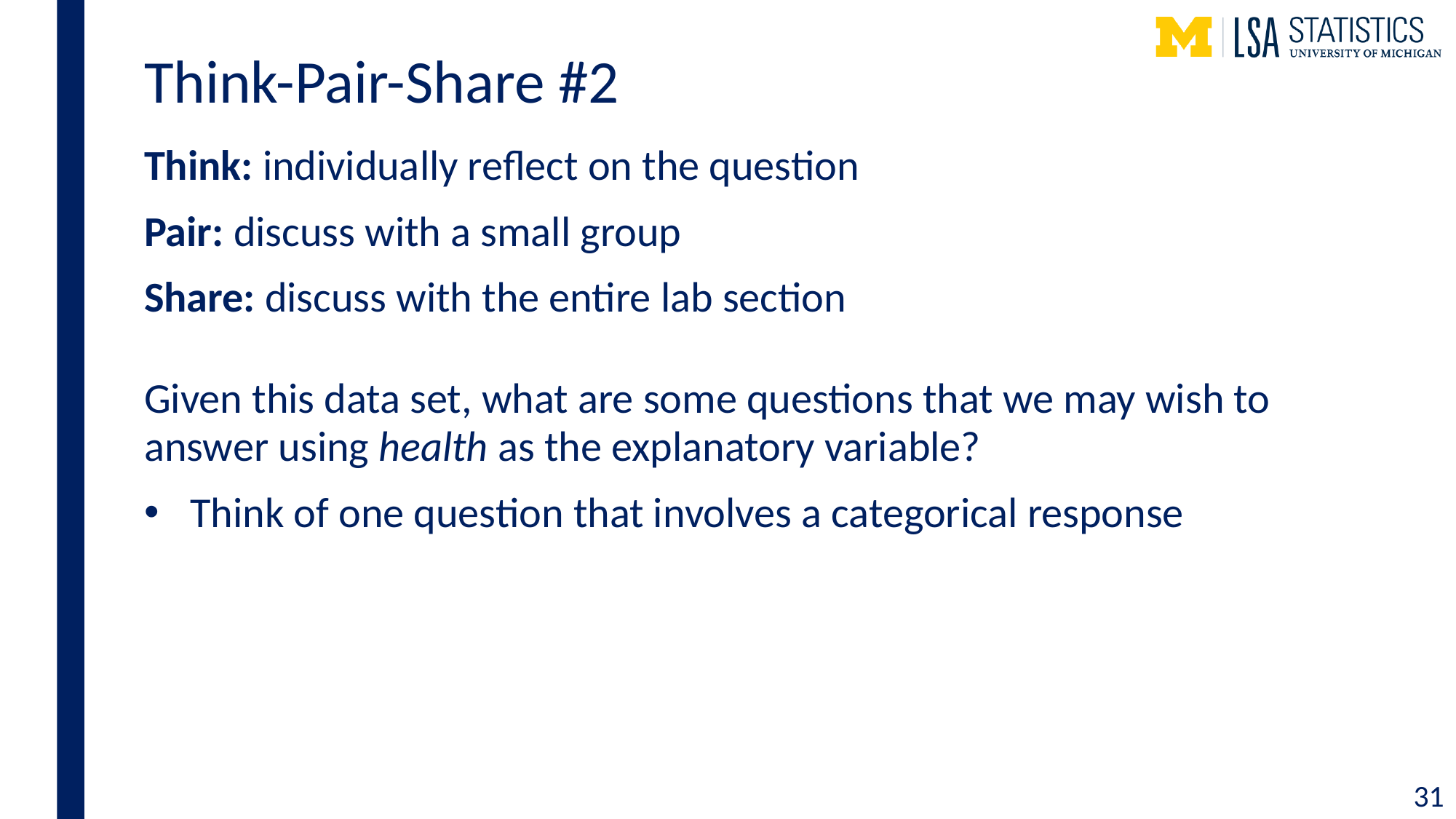

# Think-Pair-Share #2
Think: individually reflect on the question
Pair: discuss with a small group
Share: discuss with the entire lab section

Given this data set, what are some questions that we may wish to answer using health as the explanatory variable?
Think of one question that involves a categorical response
31